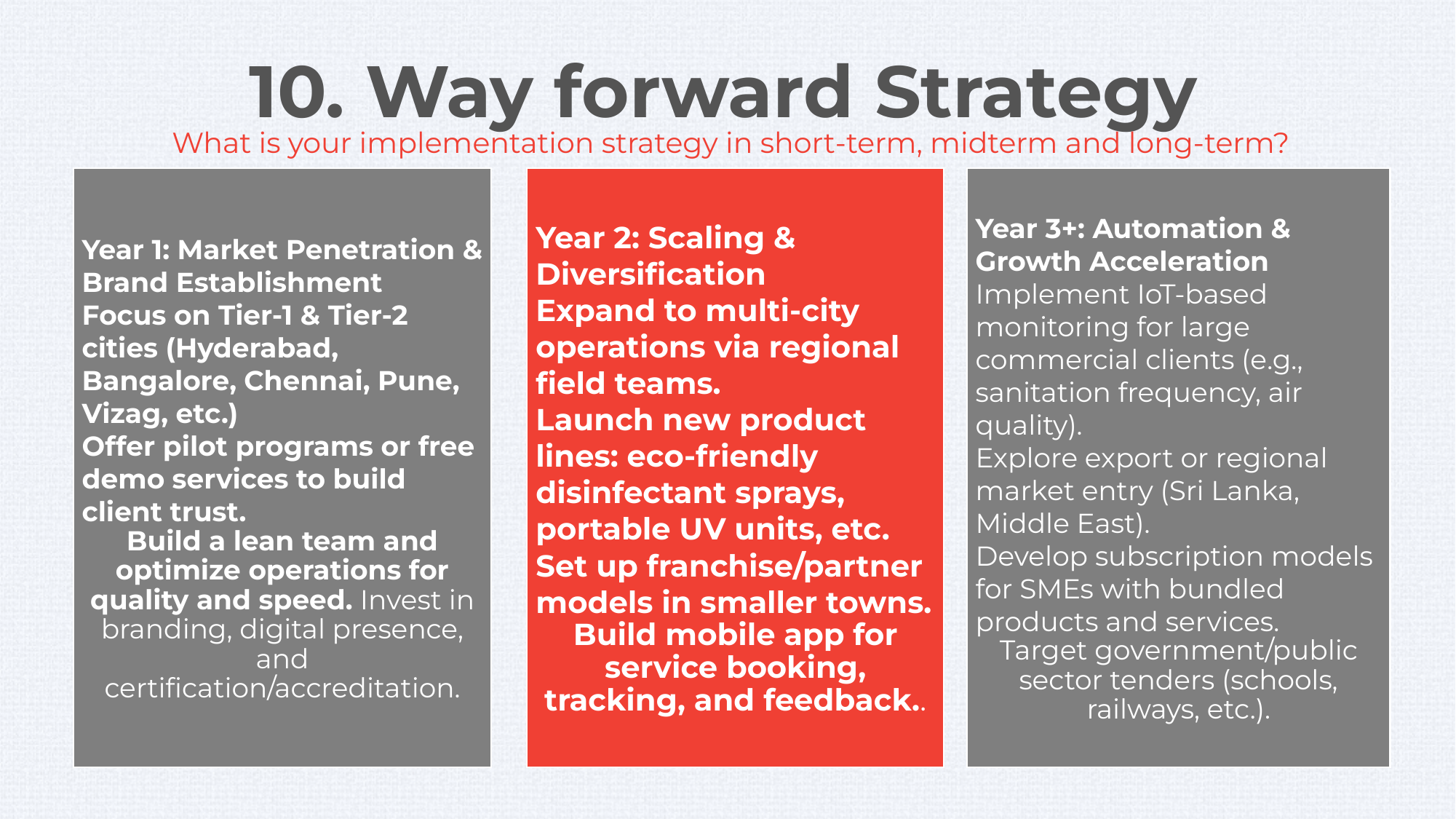

10. Way forward Strategy
What is your implementation strategy in short-term, midterm and long-term?
Year 1: Market Penetration & Brand Establishment
Focus on Tier-1 & Tier-2 cities (Hyderabad, Bangalore, Chennai, Pune, Vizag, etc.)
Offer pilot programs or free demo services to build client trust.
Build a lean team and optimize operations for quality and speed. Invest in branding, digital presence, and certification/accreditation.
Year 2: Scaling & Diversification
Expand to multi-city operations via regional field teams.
Launch new product lines: eco-friendly disinfectant sprays, portable UV units, etc.
Set up franchise/partner models in smaller towns.
Build mobile app for service booking, tracking, and feedback..
Year 3+: Automation & Growth Acceleration
Implement IoT-based monitoring for large commercial clients (e.g., sanitation frequency, air quality).
Explore export or regional market entry (Sri Lanka, Middle East).
Develop subscription models for SMEs with bundled products and services.
Target government/public sector tenders (schools, railways, etc.).
LEARN NOW